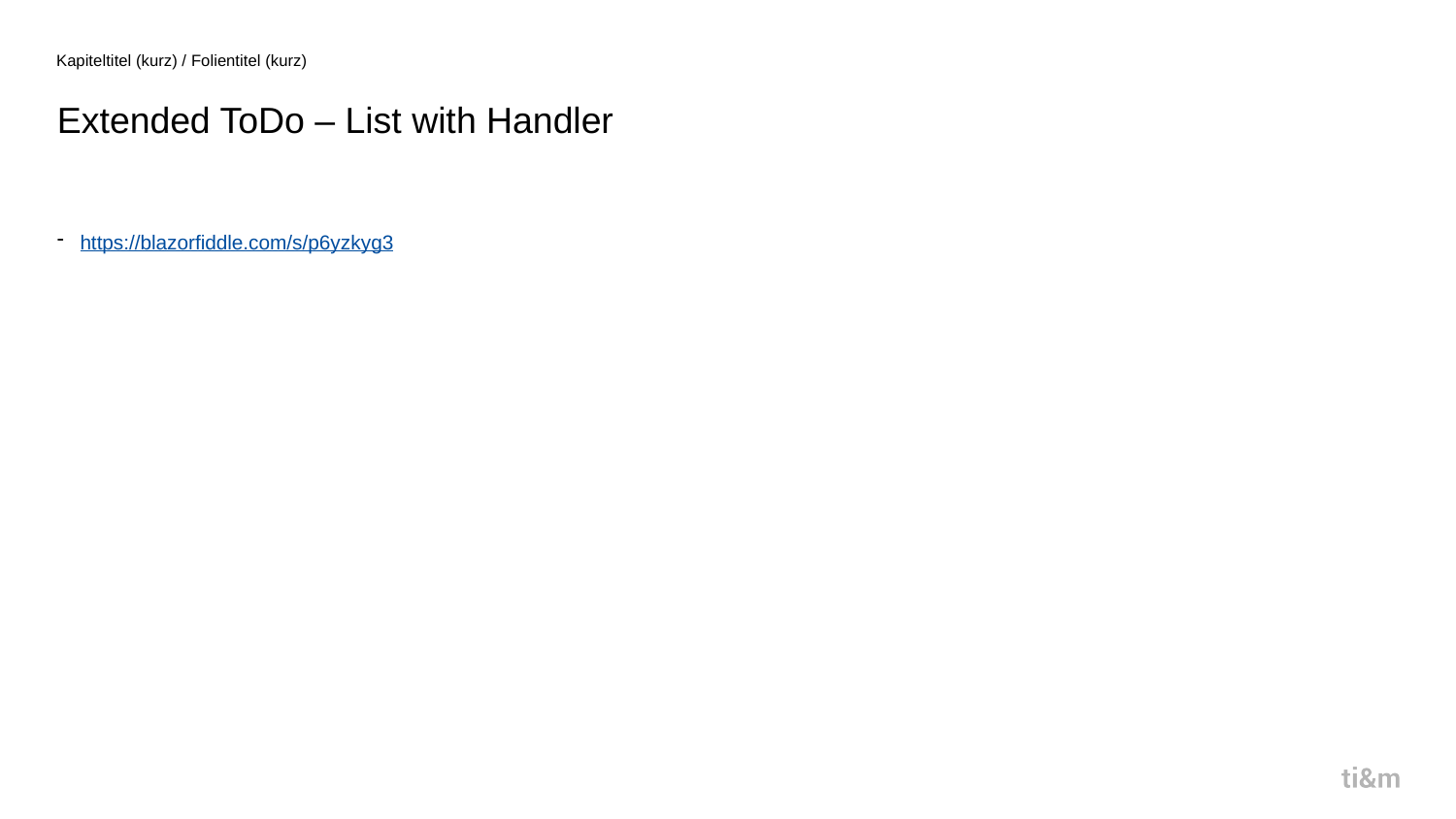

Kapiteltitel (kurz) / Folientitel (kurz)
# Extended ToDo – List with Handler
https://blazorfiddle.com/s/p6yzkyg3